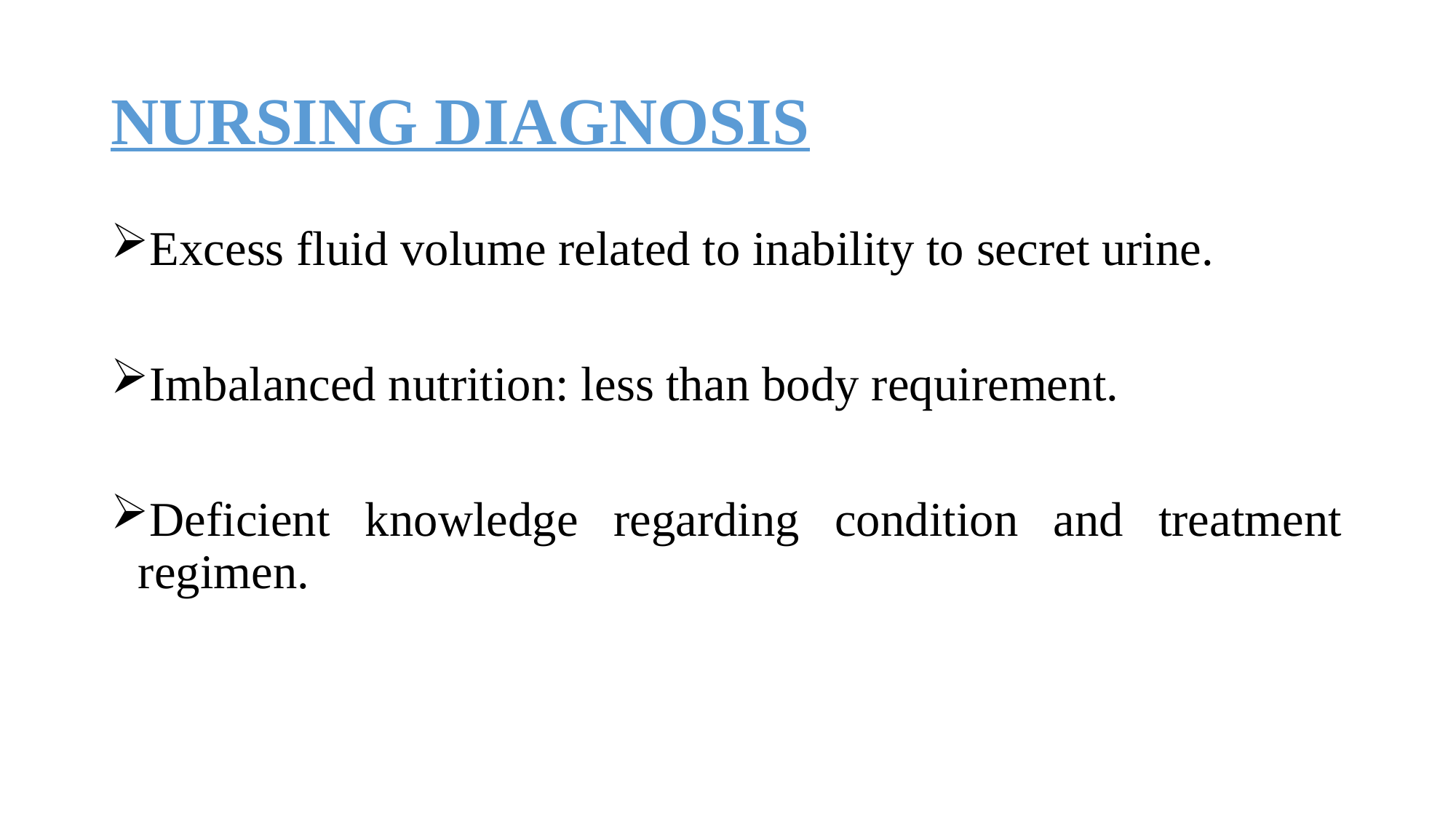

# NURSING DIAGNOSIS
Excess fluid volume related to inability to secret urine.

Imbalanced nutrition: less than body requirement.

Deficient knowledge regarding condition and treatment regimen.